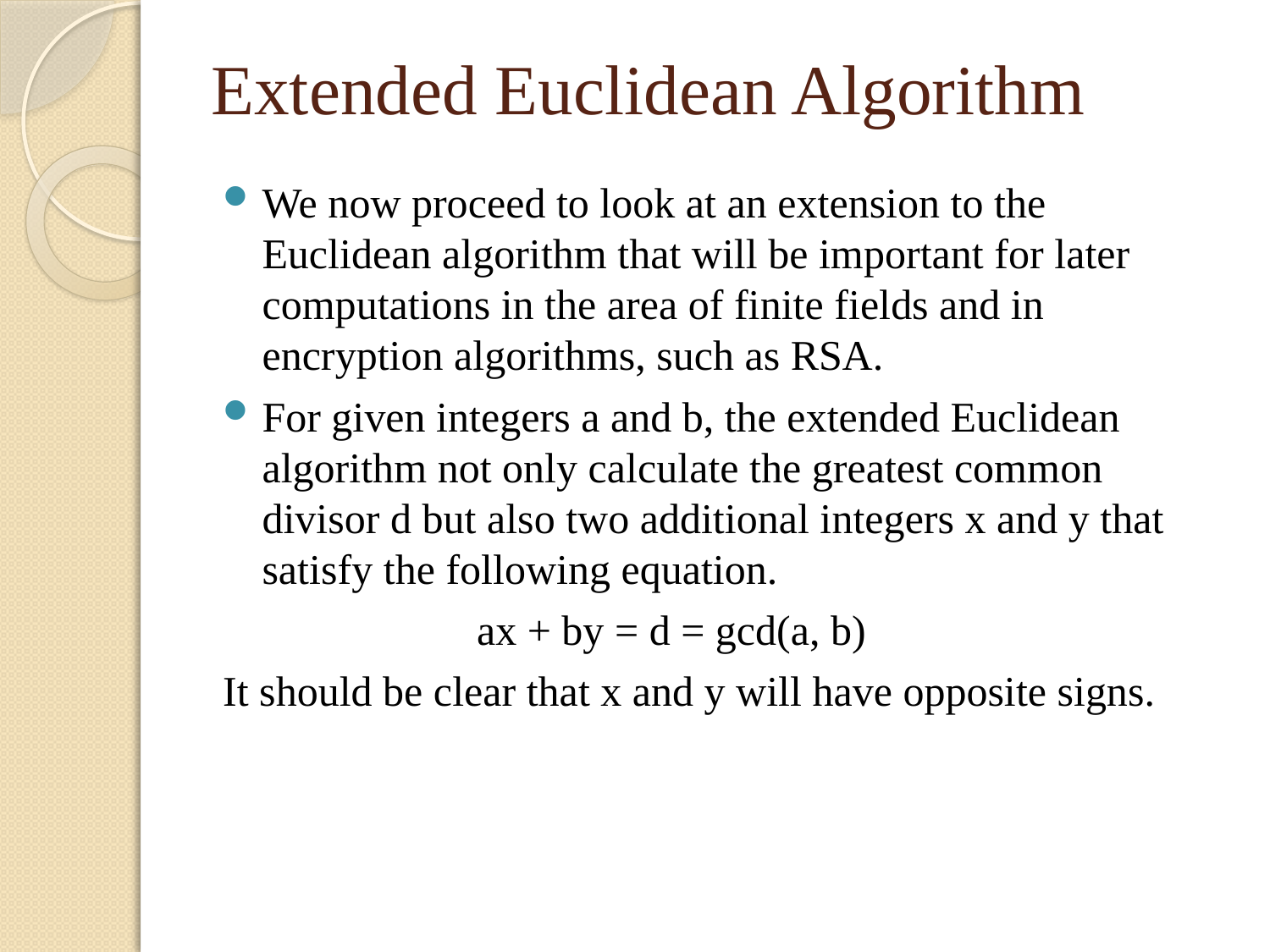

Extended Euclidean Algorithm
We now proceed to look at an extension to the Euclidean algorithm that will be important for later computations in the area of finite fields and in encryption algorithms, such as RSA.
For given integers a and b, the extended Euclidean algorithm not only calculate the greatest common divisor d but also two additional integers x and y that satisfy the following equation.
		ax + by = d = gcd(a, b)
It should be clear that x and y will have opposite signs.